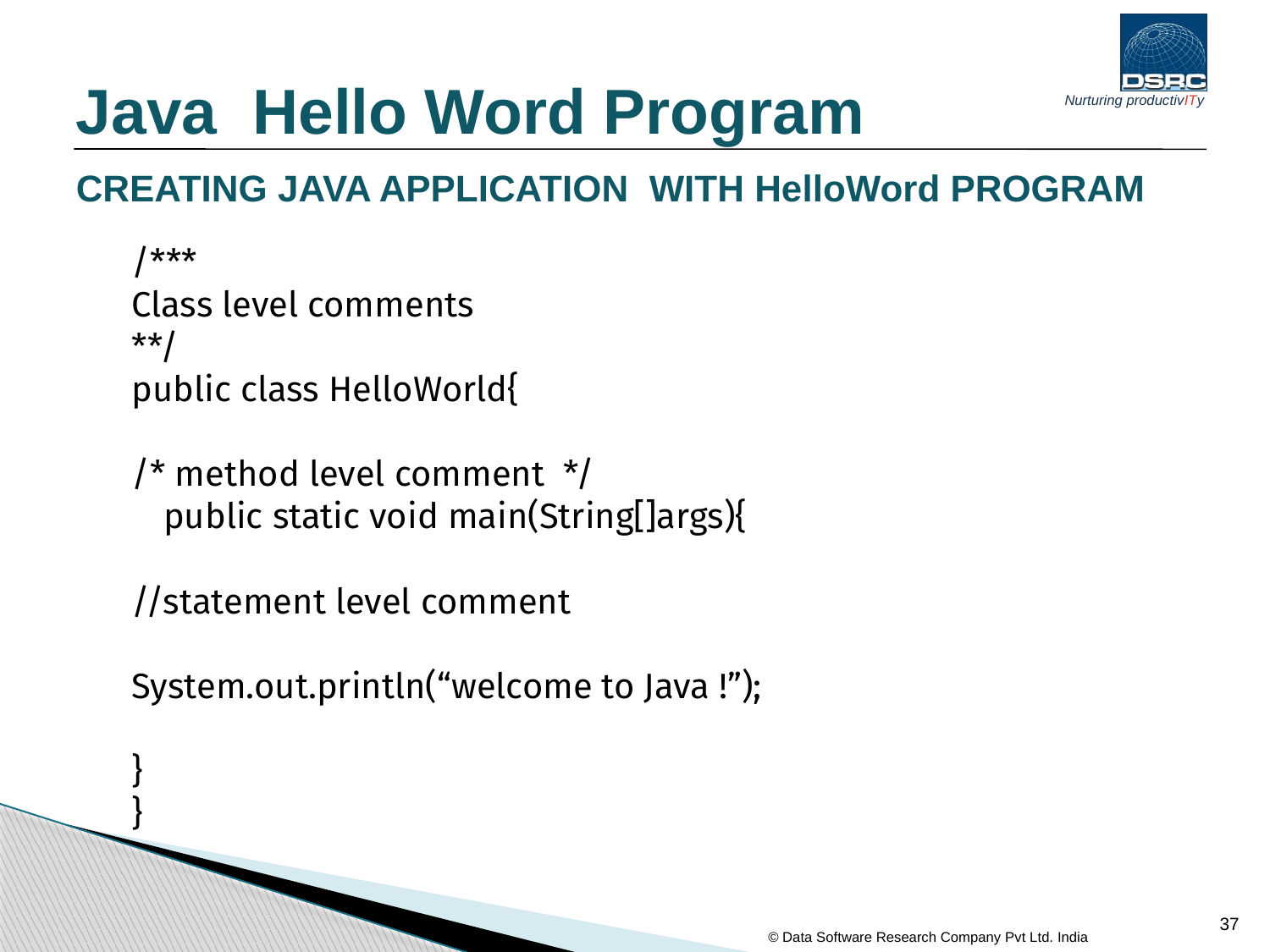

Java  Hello Word Program
# CREATING JAVA APPLICATION  WITH HelloWord PROGRAM
/***
Class level comments
**/
public class HelloWorld{

/* method level comment  */
	public static void main(String[]args){

//statement level comment

System.out.println(“welcome to Java !”);

}
}

37